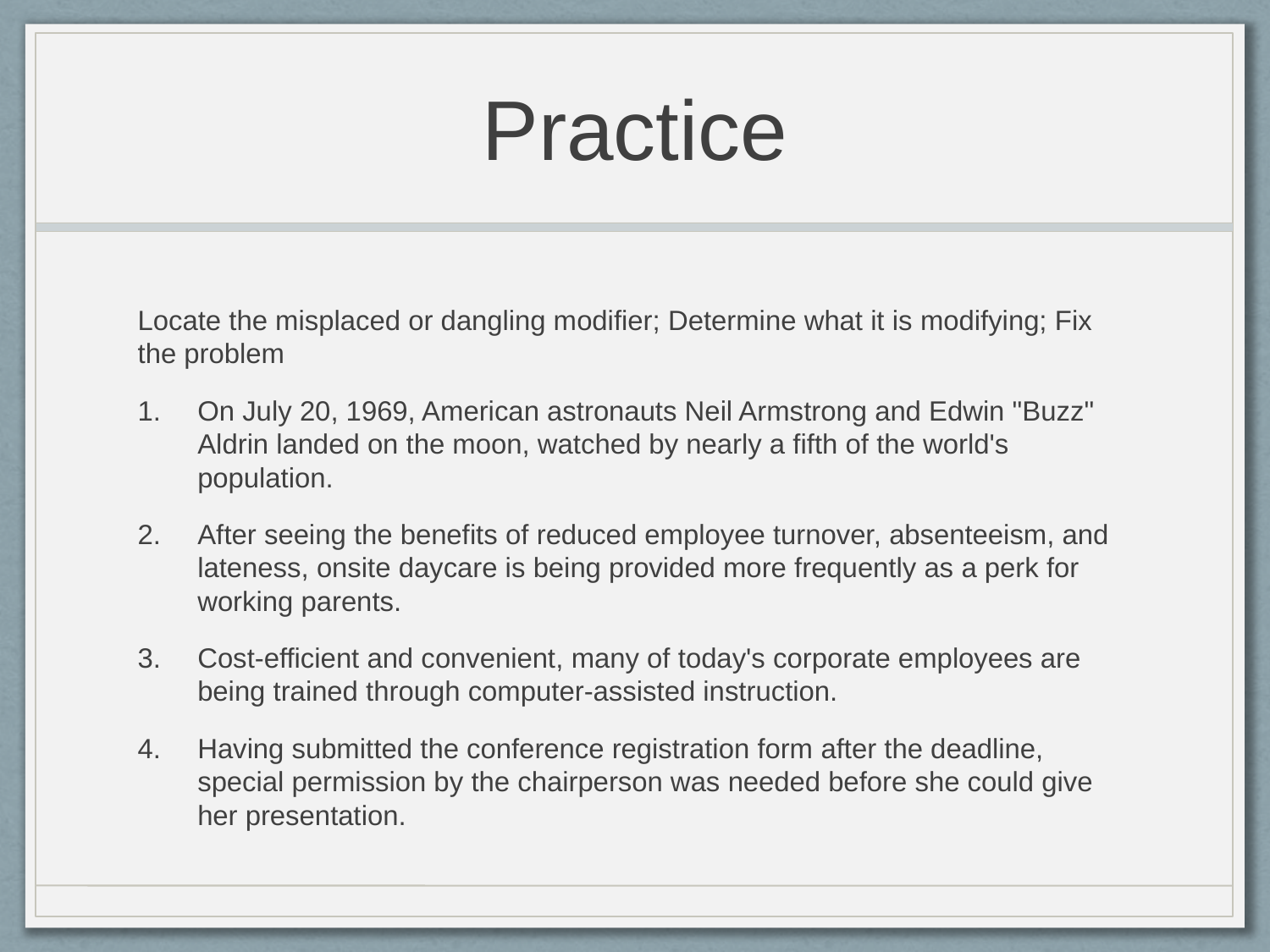

# Practice
Locate the misplaced or dangling modifier; Determine what it is modifying; Fix the problem
On July 20, 1969, American astronauts Neil Armstrong and Edwin "Buzz" Aldrin landed on the moon, watched by nearly a fifth of the world's population.
After seeing the benefits of reduced employee turnover, absenteeism, and lateness, onsite daycare is being provided more frequently as a perk for working parents.
Cost-efficient and convenient, many of today's corporate employees are being trained through computer-assisted instruction.
Having submitted the conference registration form after the deadline, special permission by the chairperson was needed before she could give her presentation.